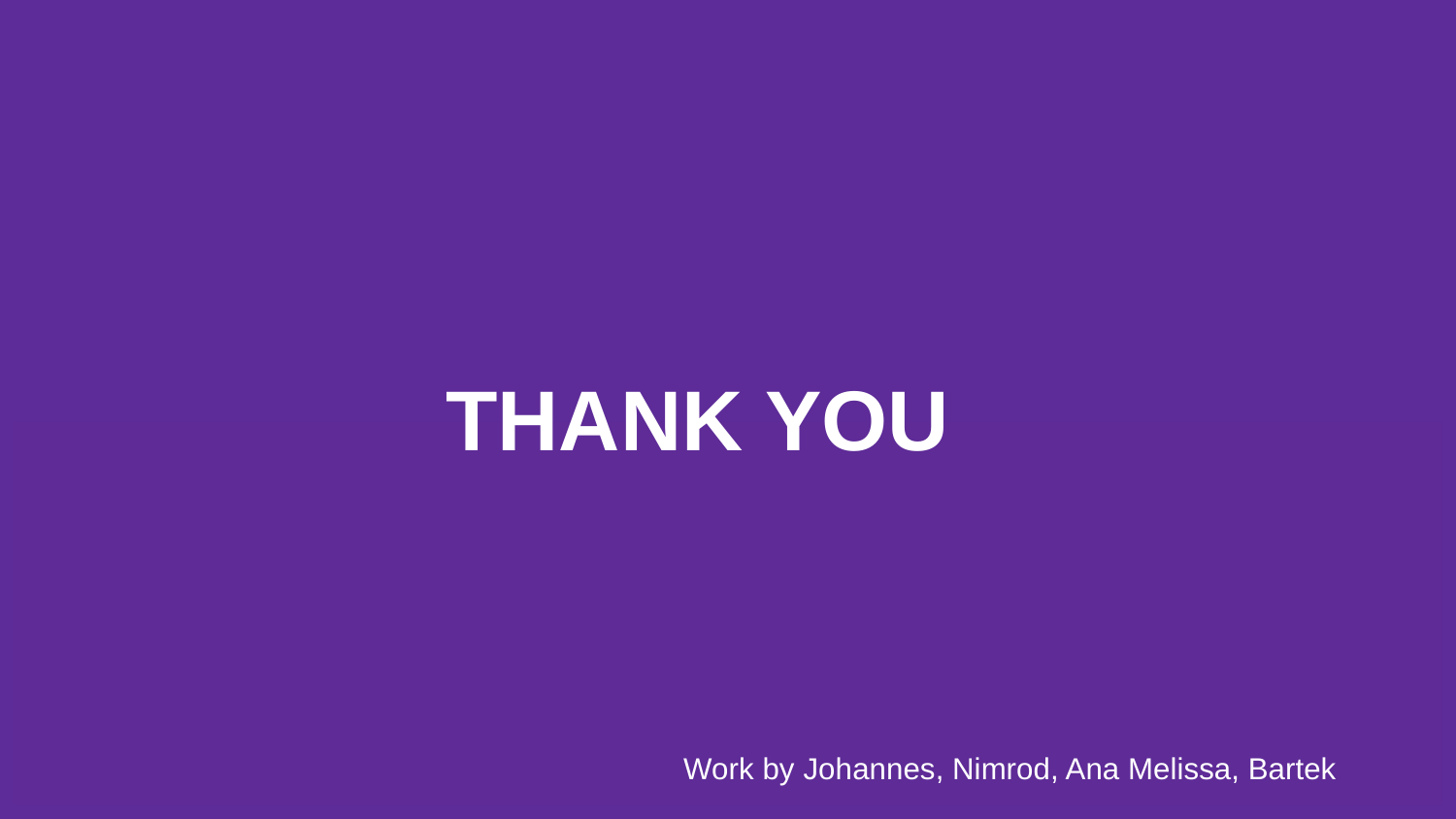

# THANK YOU
Work by Johannes, Nimrod, Ana Melissa, Bartek